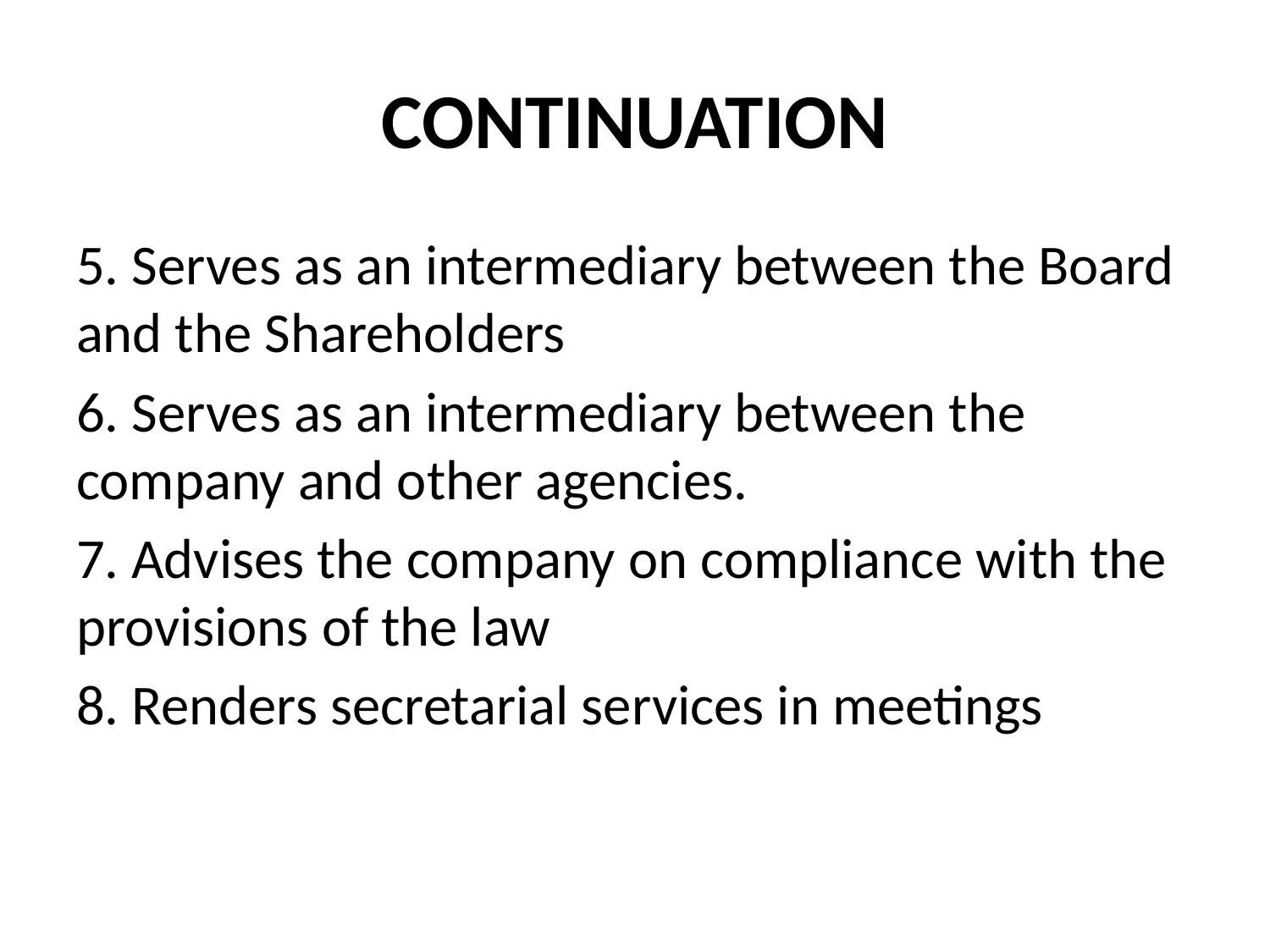

# CONTINUATION
5. Serves as an intermediary between the Board and the Shareholders
6. Serves as an intermediary between the company and other agencies.
7. Advises the company on compliance with the provisions of the law
8. Renders secretarial services in meetings